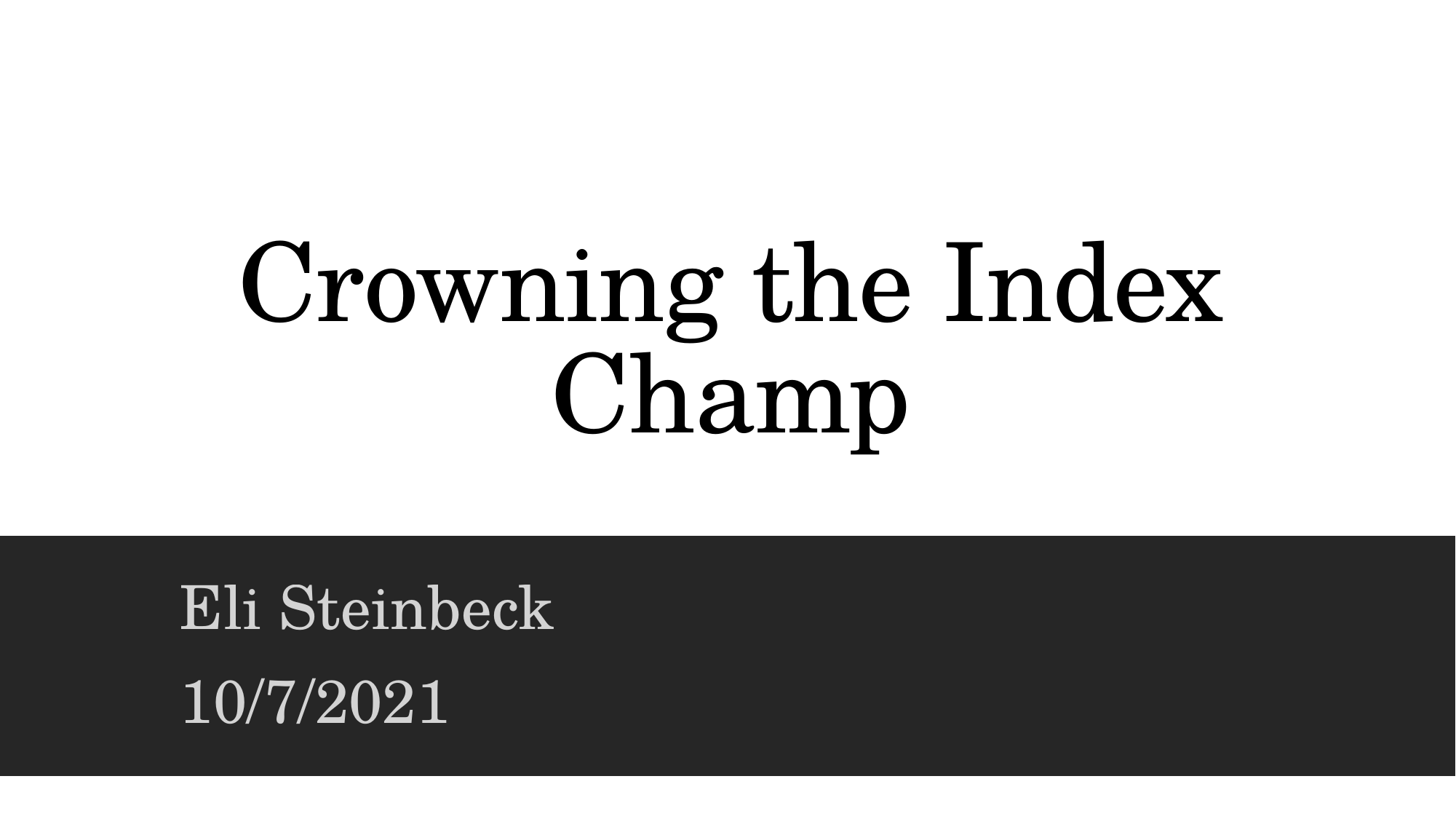

Crowning the Index Champ

Eli Steinbeck
10/7/2021